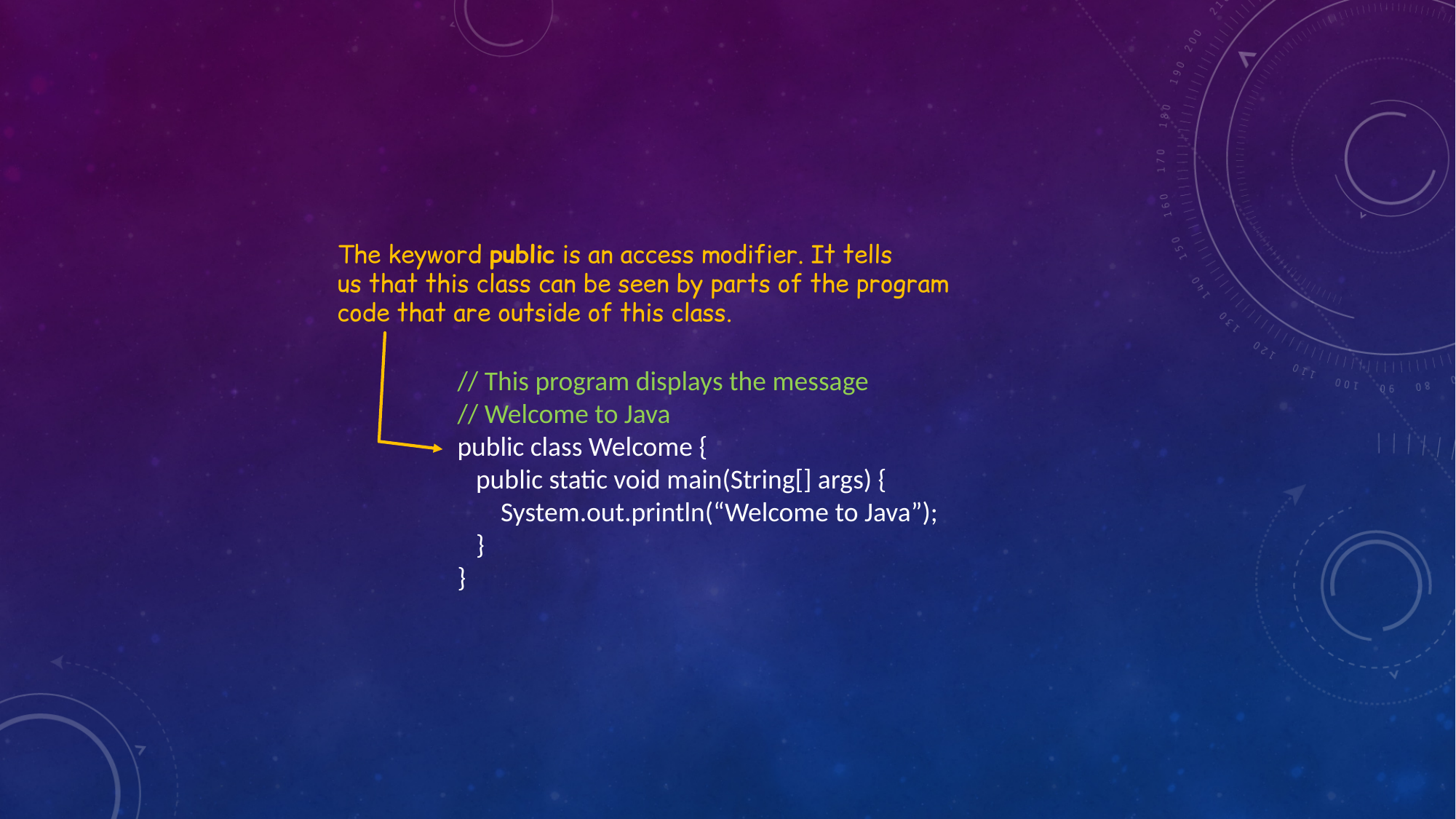

The keyword public is an access modifier. It tells
us that this class can be seen by parts of the program
code that are outside of this class.
// This program displays the message
// Welcome to Java
public class Welcome {
   public static void main(String[] args) {
       System.out.println(“Welcome to Java”);
   }
}